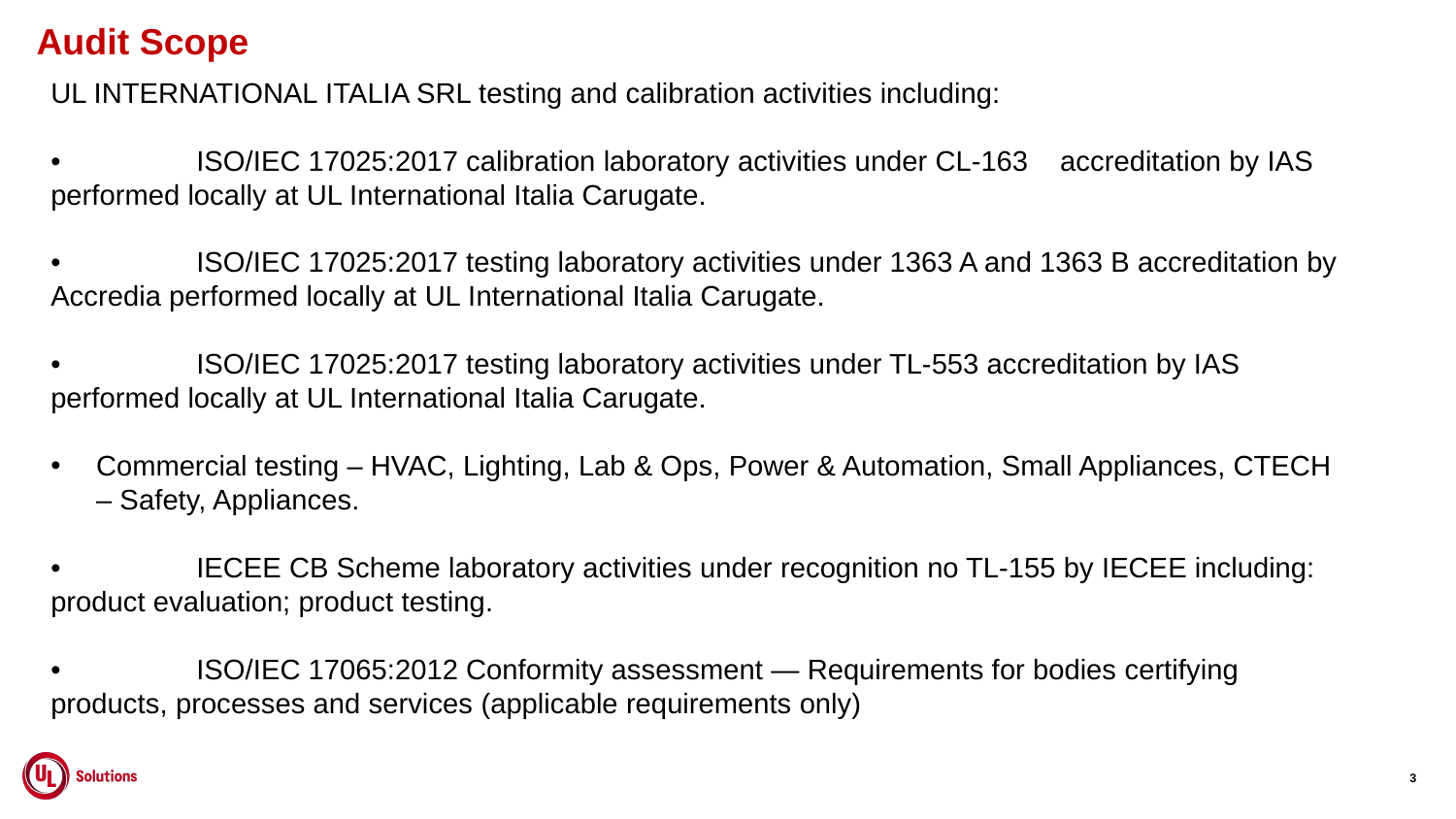

# Audit Scope
UL INTERNATIONAL ITALIA SRL testing and calibration activities including:

•	ISO/IEC 17025:2017 calibration laboratory activities under CL-163    accreditation by IAS performed locally at UL International Italia Carugate.

•	ISO/IEC 17025:2017 testing laboratory activities under 1363 A and 1363 B accreditation by Accredia performed locally at UL International Italia Carugate.

•	ISO/IEC 17025:2017 testing laboratory activities under TL-553 accreditation by IAS performed locally at UL International Italia Carugate.

Commercial testing – HVAC, Lighting, Lab & Ops, Power & Automation, Small Appliances, CTECH – Safety, Appliances.

•	IECEE CB Scheme laboratory activities under recognition no TL-155 by IECEE including: product evaluation; product testing.

•	ISO/IEC 17065:2012 Conformity assessment — Requirements for bodies certifying products, processes and services (applicable requirements only)

3